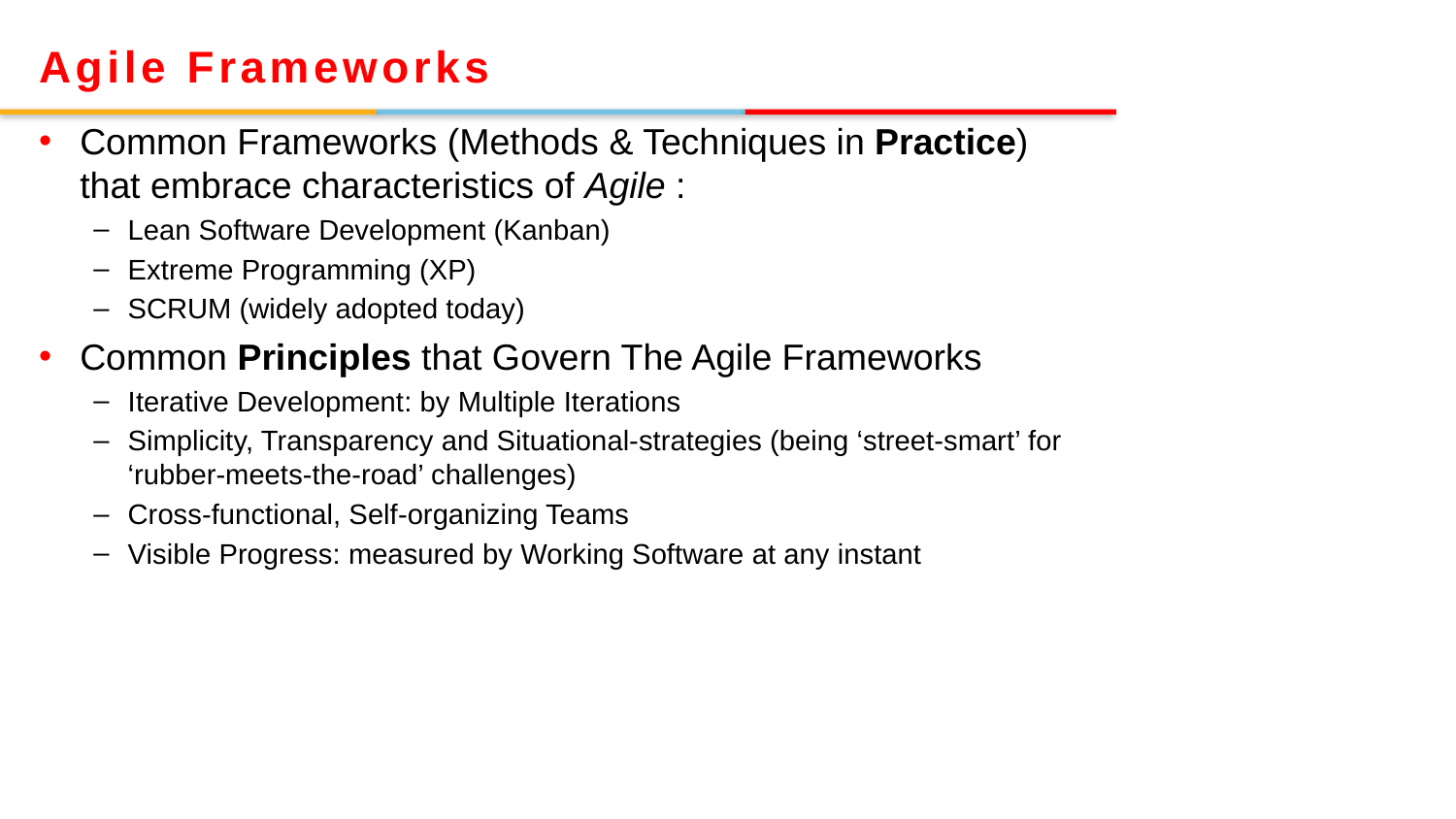

Agile Frameworks
Common Frameworks (Methods & Techniques in Practice) that embrace characteristics of Agile :
Lean Software Development (Kanban)
Extreme Programming (XP)
SCRUM (widely adopted today)
Common Principles that Govern The Agile Frameworks
Iterative Development: by Multiple Iterations
Simplicity, Transparency and Situational-strategies (being ‘street-smart’ for ‘rubber-meets-the-road’ challenges)
Cross-functional, Self-organizing Teams
Visible Progress: measured by Working Software at any instant